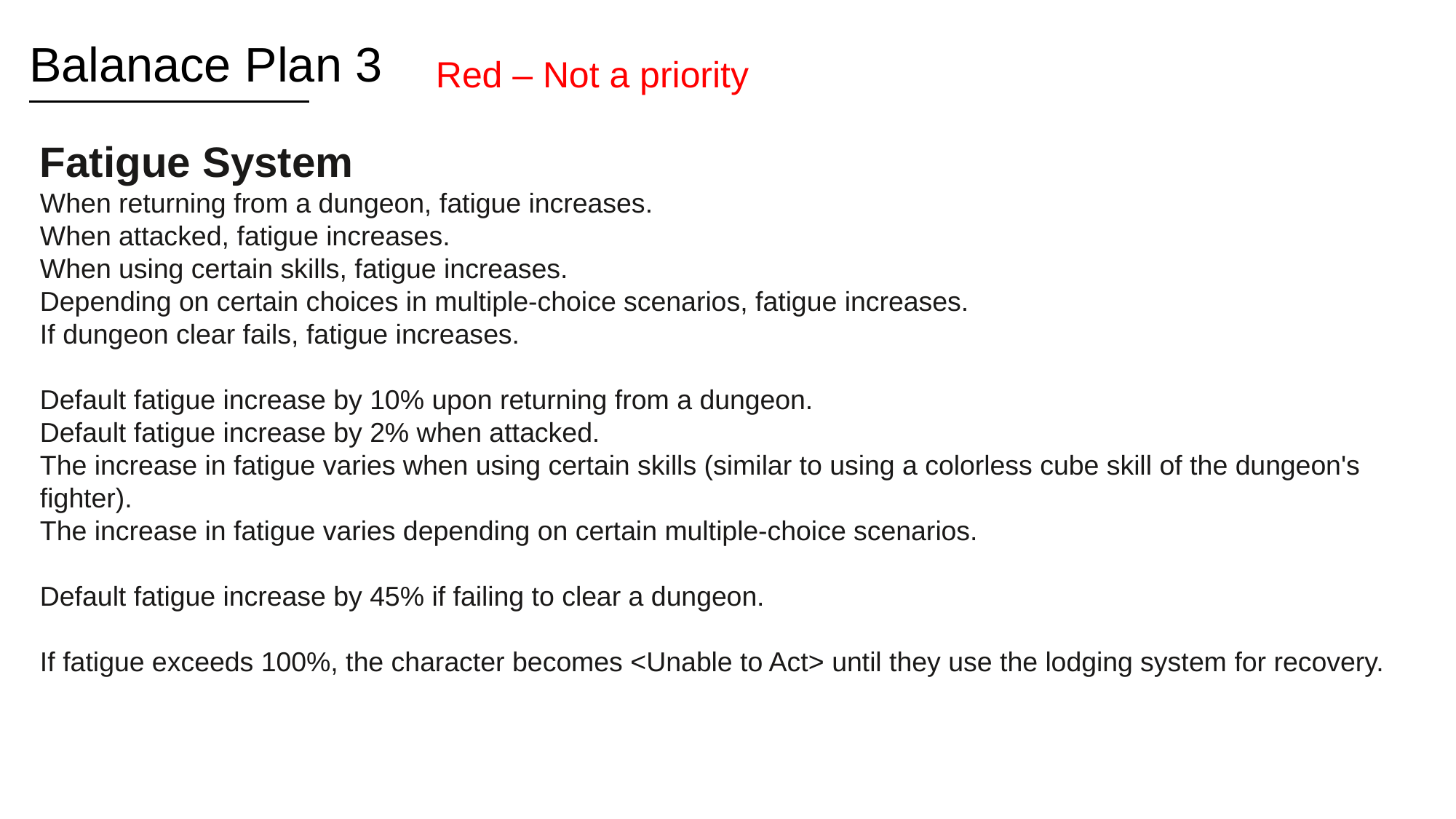

Balanace Plan 3
Red – Not a priority
Fatigue System
When returning from a dungeon, fatigue increases.
When attacked, fatigue increases.
When using certain skills, fatigue increases.
Depending on certain choices in multiple-choice scenarios, fatigue increases.
If dungeon clear fails, fatigue increases.

Default fatigue increase by 10% upon returning from a dungeon.
Default fatigue increase by 2% when attacked.
The increase in fatigue varies when using certain skills (similar to using a colorless cube skill of the dungeon's fighter).
The increase in fatigue varies depending on certain multiple-choice scenarios.

Default fatigue increase by 45% if failing to clear a dungeon.

If fatigue exceeds 100%, the character becomes <Unable to Act> until they use the lodging system for recovery.